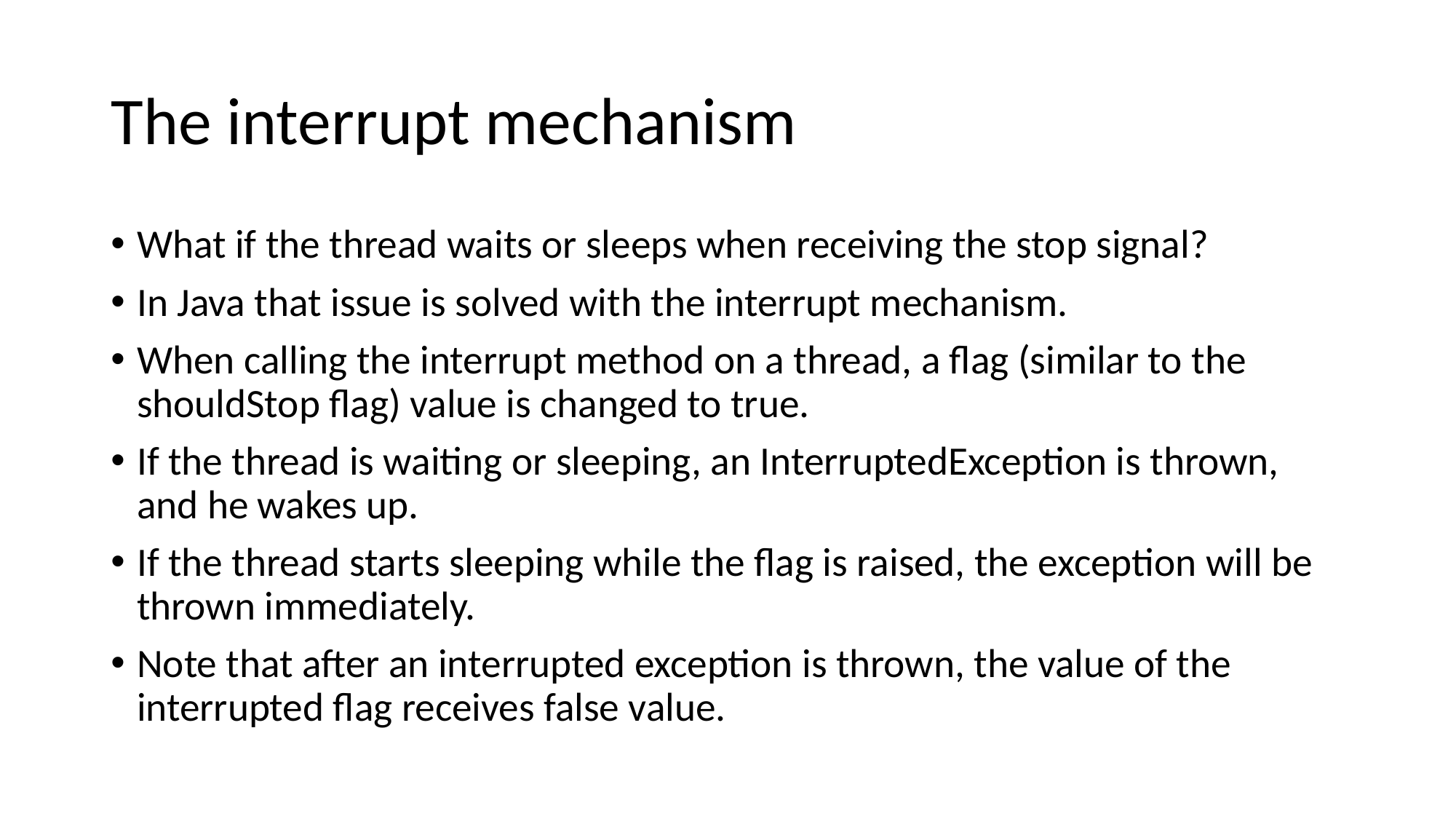

# The interrupt mechanism
What if the thread waits or sleeps when receiving the stop signal?
In Java that issue is solved with the interrupt mechanism.
When calling the interrupt method on a thread, a flag (similar to the shouldStop flag) value is changed to true.
If the thread is waiting or sleeping, an InterruptedException is thrown, and he wakes up.
If the thread starts sleeping while the flag is raised, the exception will be thrown immediately.
Note that after an interrupted exception is thrown, the value of the interrupted flag receives false value.